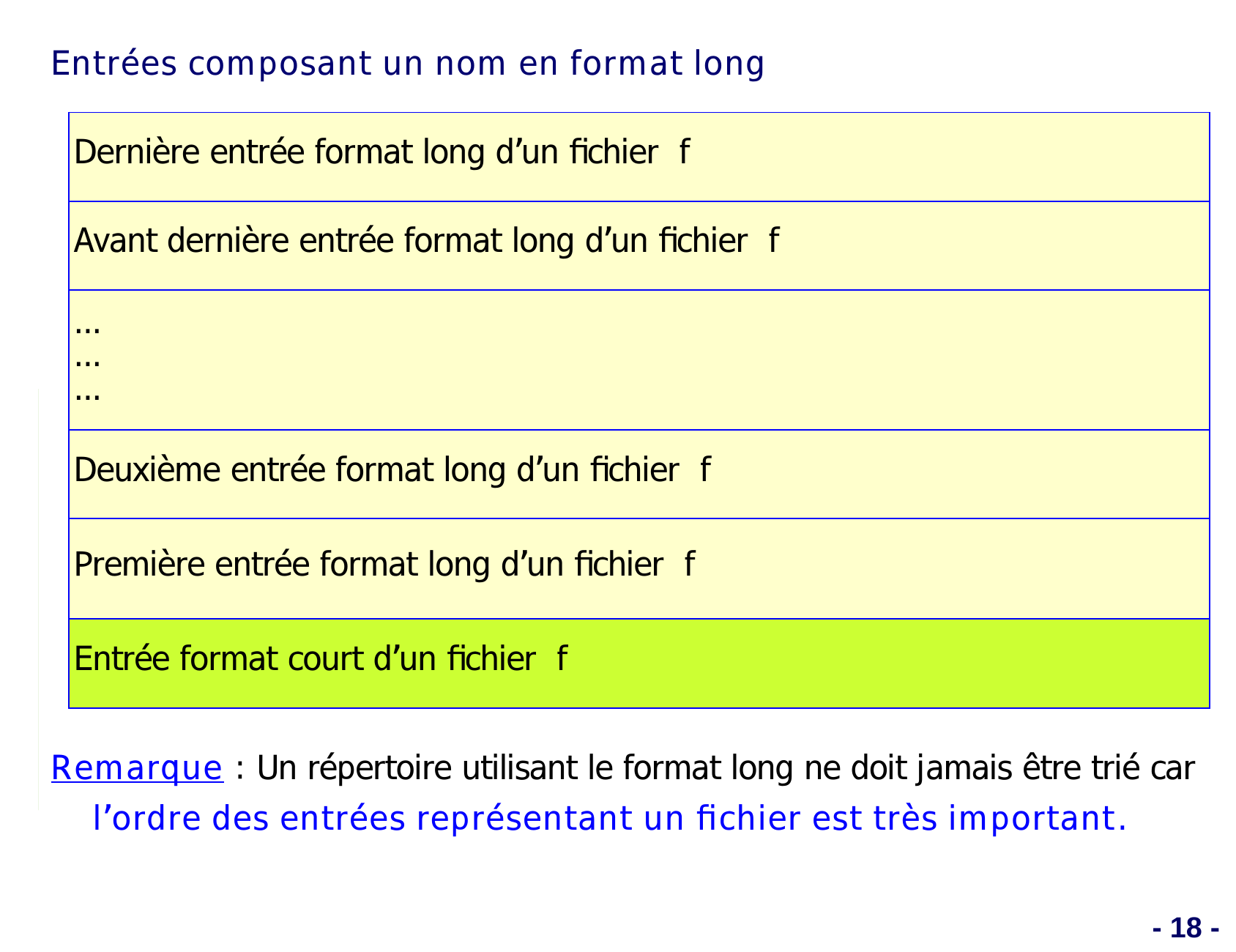

Entrées composant un nom en format long

Remarque : Un répertoire utilisant le format long ne doit jamais être trié car l’ordre des entrées représentant un fichier est très important.
| Dernière entrée format long d’un fichier f |
| --- |
| Avant dernière entrée format long d’un fichier f |
| … … … |
| Deuxième entrée format long d’un fichier f |
| Première entrée format long d’un fichier f |
| Entrée format court d’un fichier f |
- 18 -